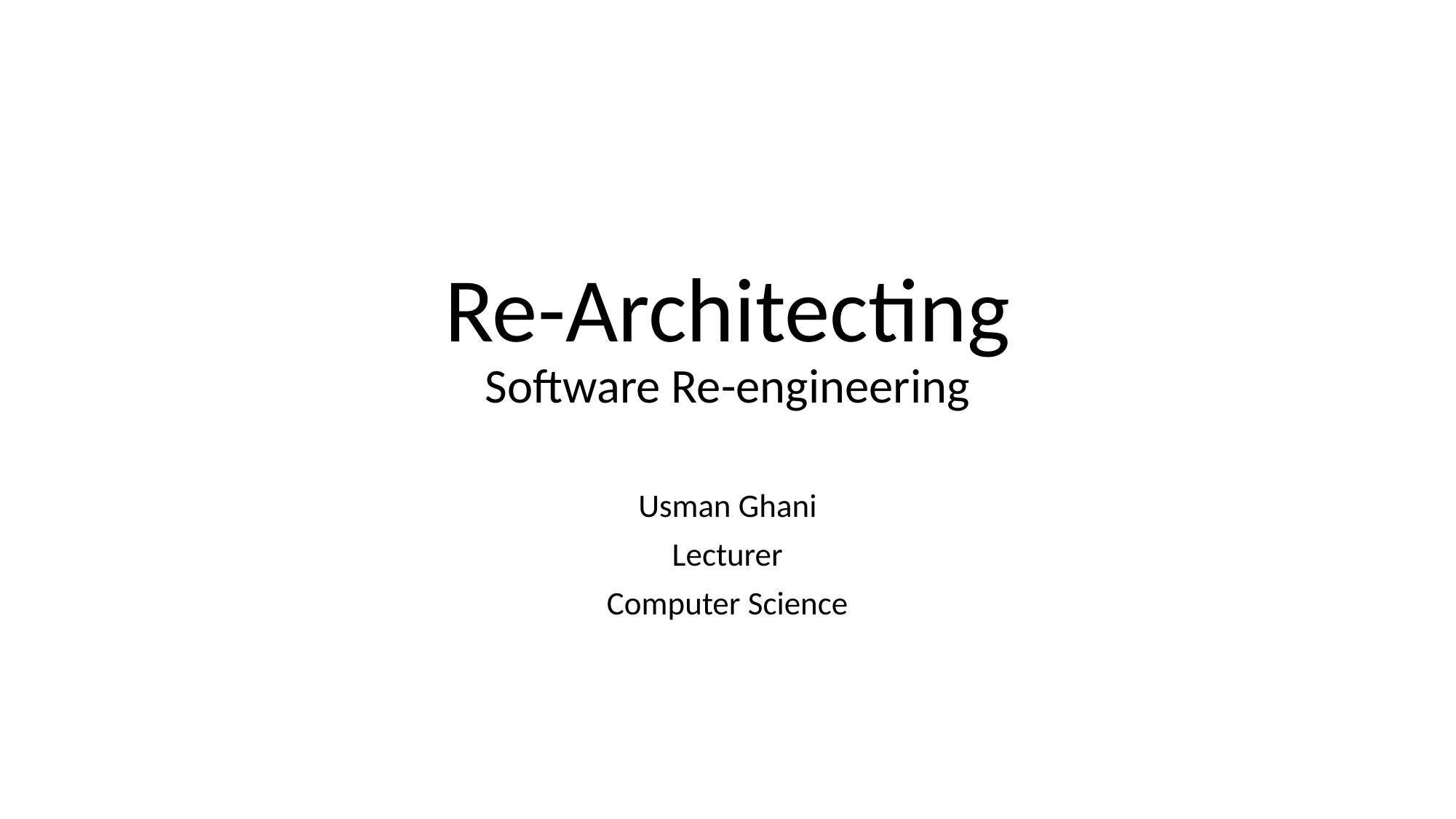

# Re-Architecting Software Re-engineering

Usman Ghani
Lecturer
Computer Science